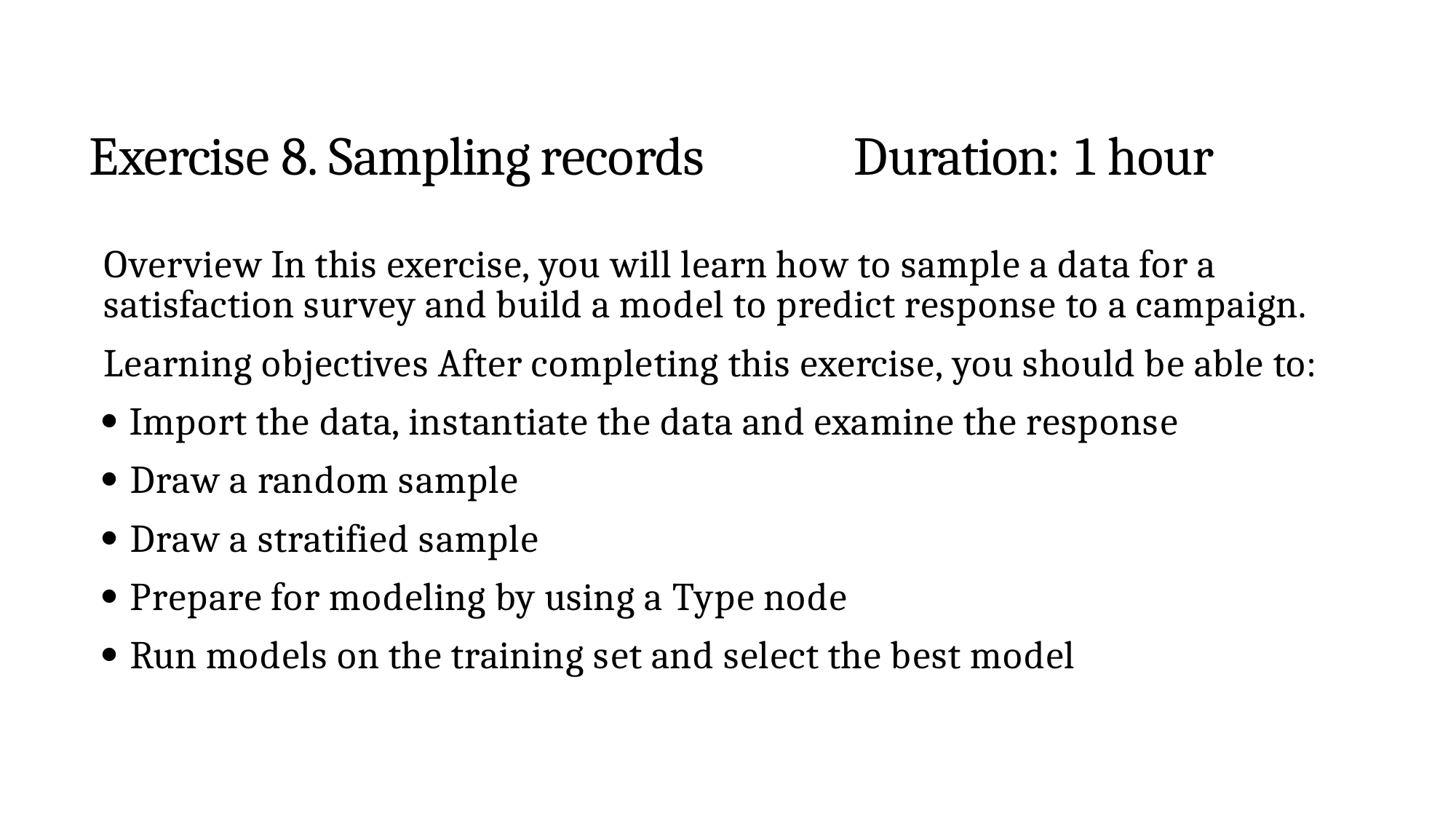

# Exercise 8. Sampling records		Duration: 1 hour
Overview In this exercise, you will learn how to sample a data for a satisfaction survey and build a model to predict response to a campaign.
Learning objectives After completing this exercise, you should be able to:
• Import the data, instantiate the data and examine the response
• Draw a random sample
• Draw a stratified sample
• Prepare for modeling by using a Type node
• Run models on the training set and select the best model